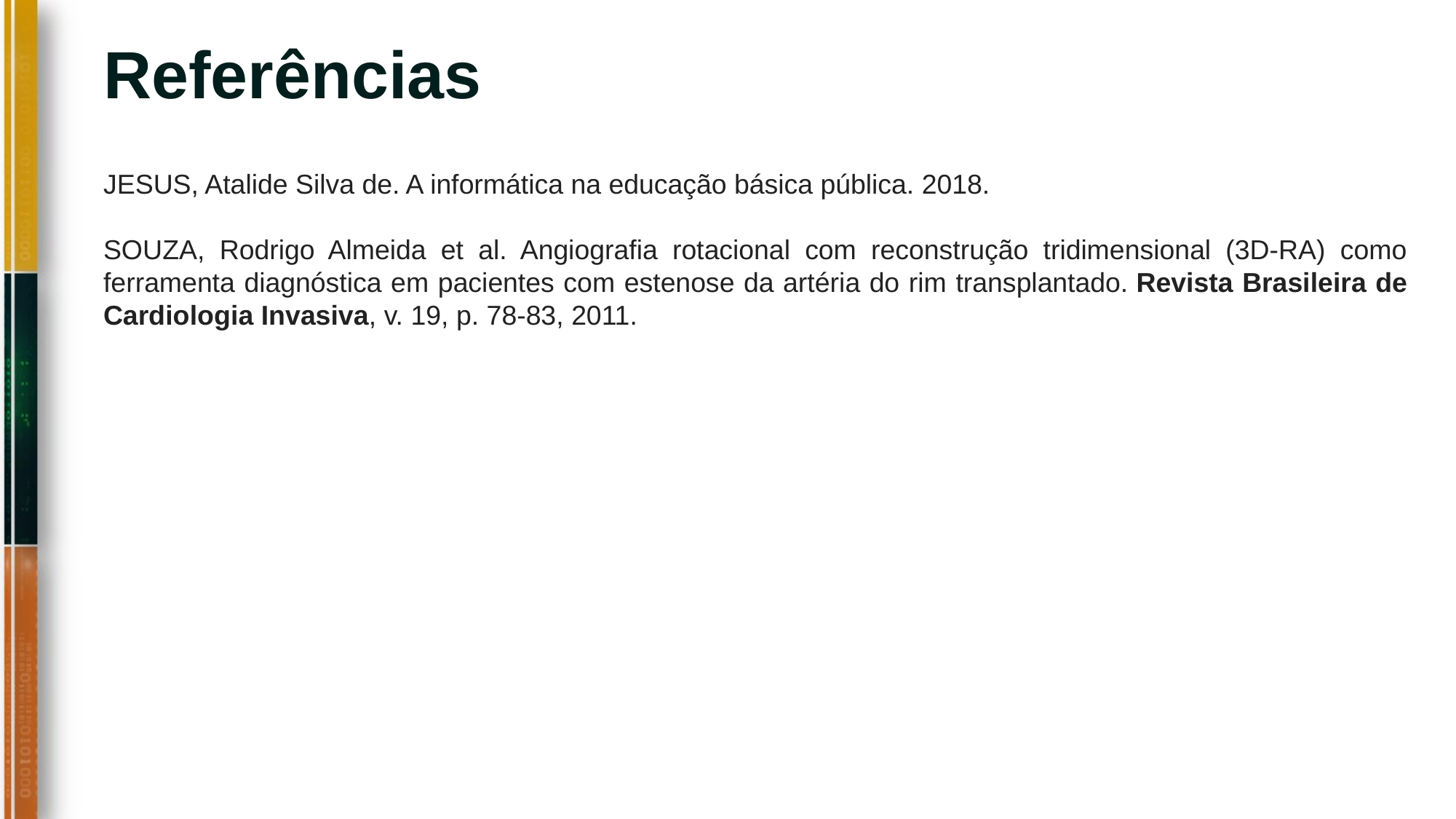

Referências
JESUS, Atalide Silva de. A informática na educação básica pública. 2018.

SOUZA, Rodrigo Almeida et al. Angiografia rotacional com reconstrução tridimensional (3D-RA) como ferramenta diagnóstica em pacientes com estenose da artéria do rim transplantado. Revista Brasileira de Cardiologia Invasiva, v. 19, p. 78-83, 2011.